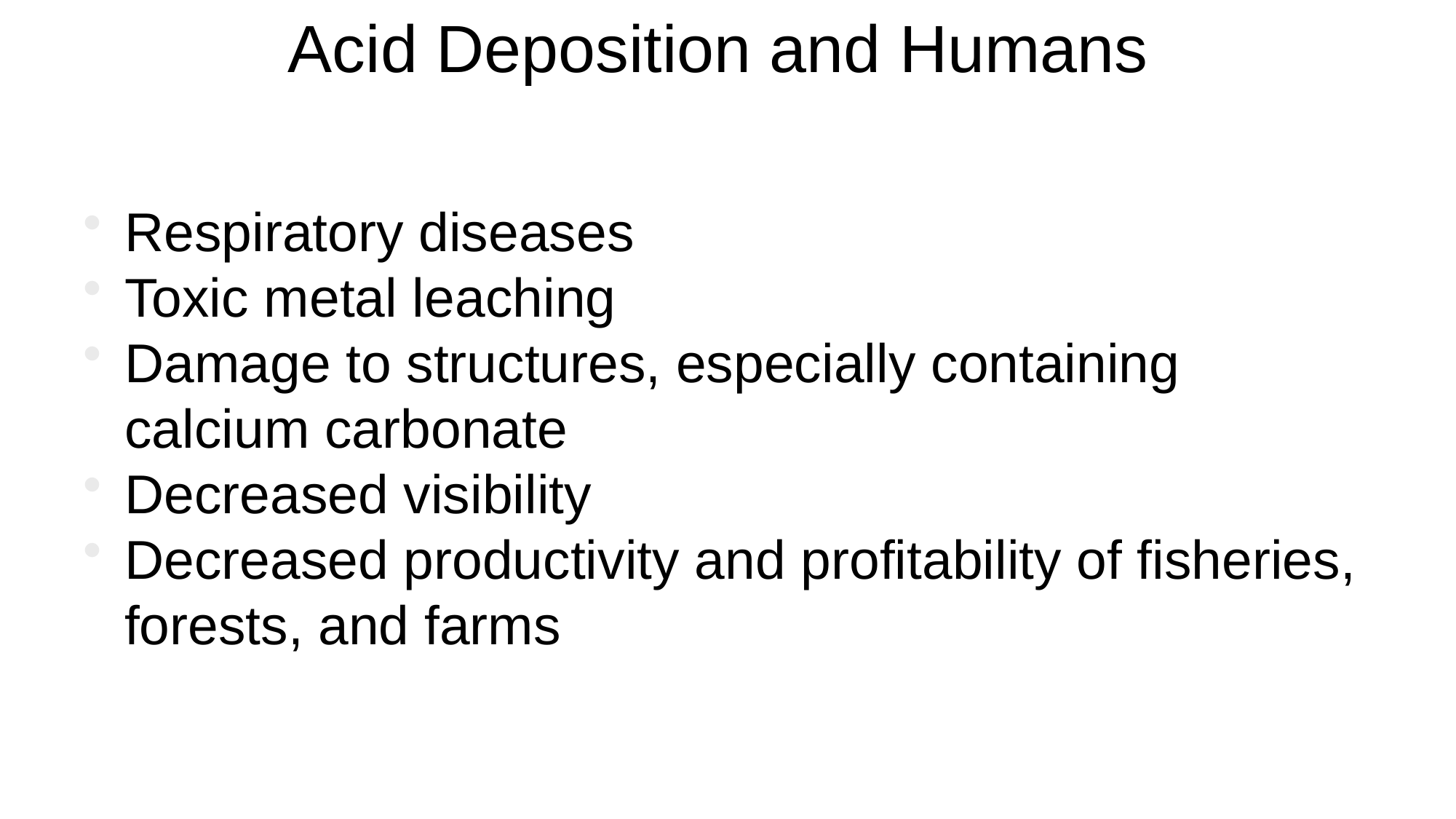

# Acid Deposition and Humans
Respiratory diseases
Toxic metal leaching
Damage to structures, especially containing calcium carbonate
Decreased visibility
Decreased productivity and profitability of fisheries, forests, and farms